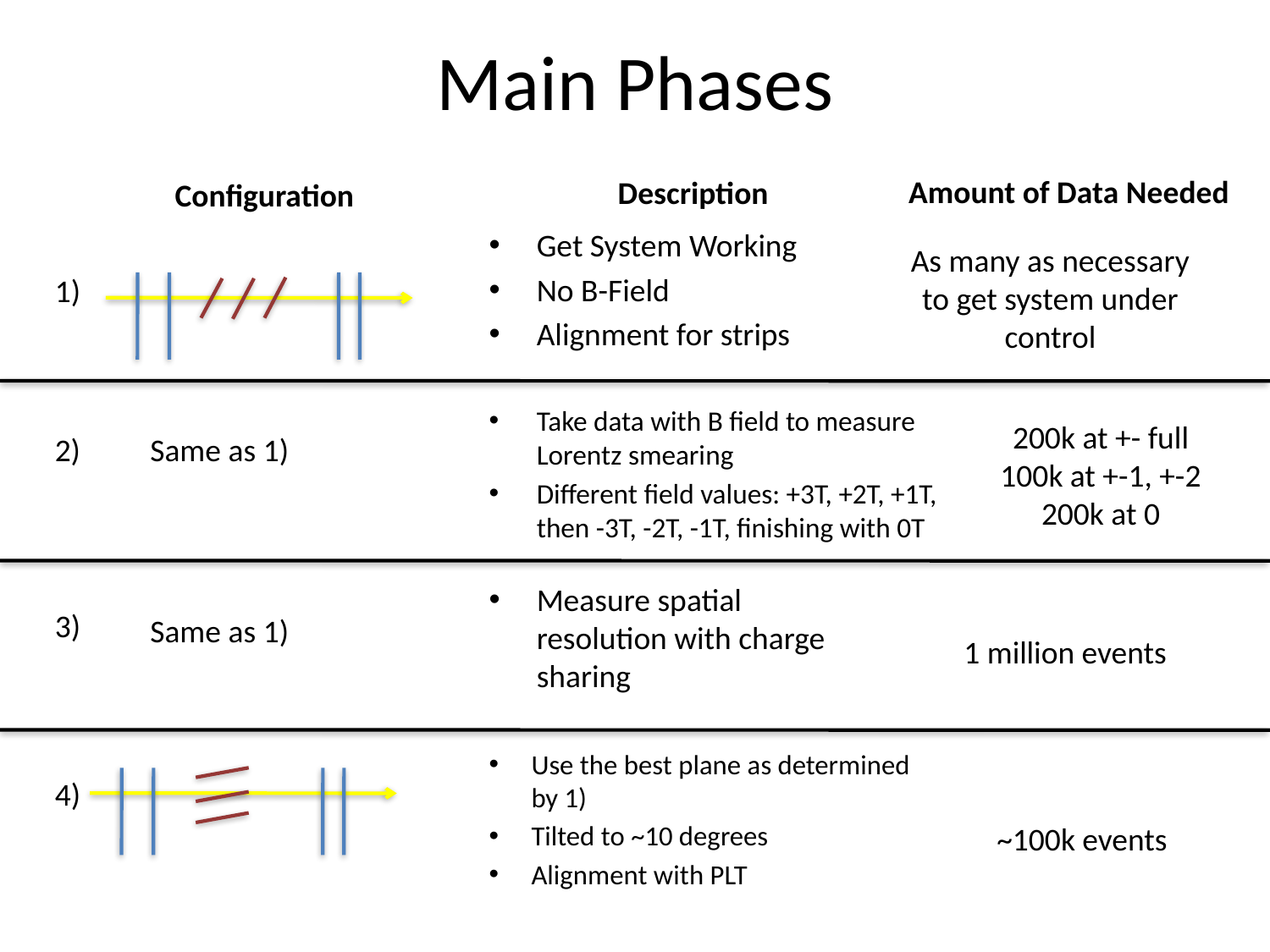

# Main Phases
Amount of Data Needed
Description
Configuration
Get System Working
No B-Field
Alignment for strips
As many as necessary to get system under control

1)
Take data with B field to measure Lorentz smearing
Different field values: +3T, +2T, +1T, then -3T, -2T, -1T, finishing with 0T
200k at +- full
100k at +-1, +-2
200k at 0
2)
Same as 1)
Measure spatial resolution with charge sharing
3)
Same as 1)
1 million events
Use the best plane as determined by 1)
Tilted to ~10 degrees
Alignment with PLT
4)
~100k events